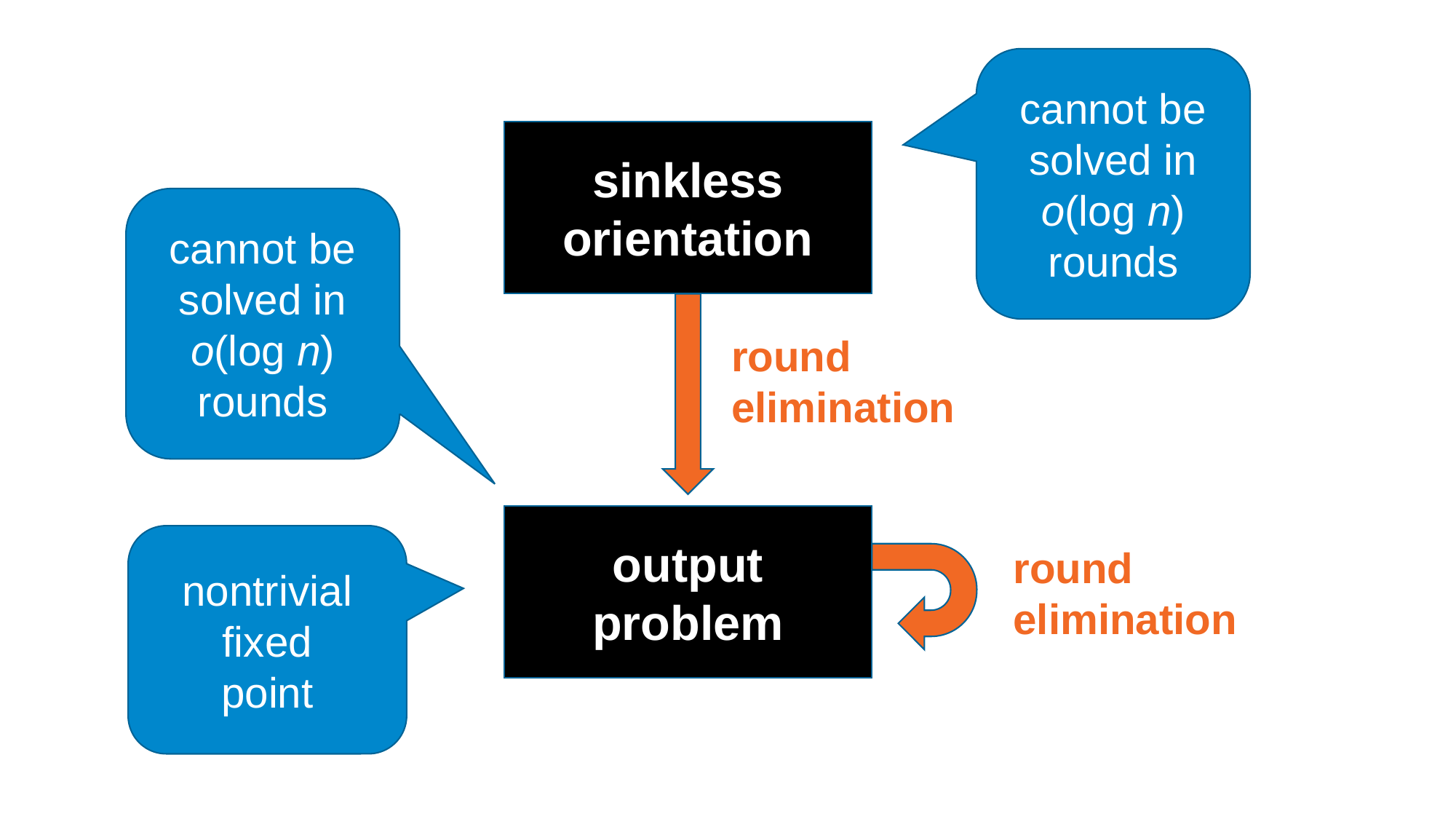

cannot be
solved in
o(log n)
rounds
sinkless
orientation
cannot be
solved in
o(log n)
rounds

round
elimination
output
problem
nontrivial
fixed
point
round
elimination